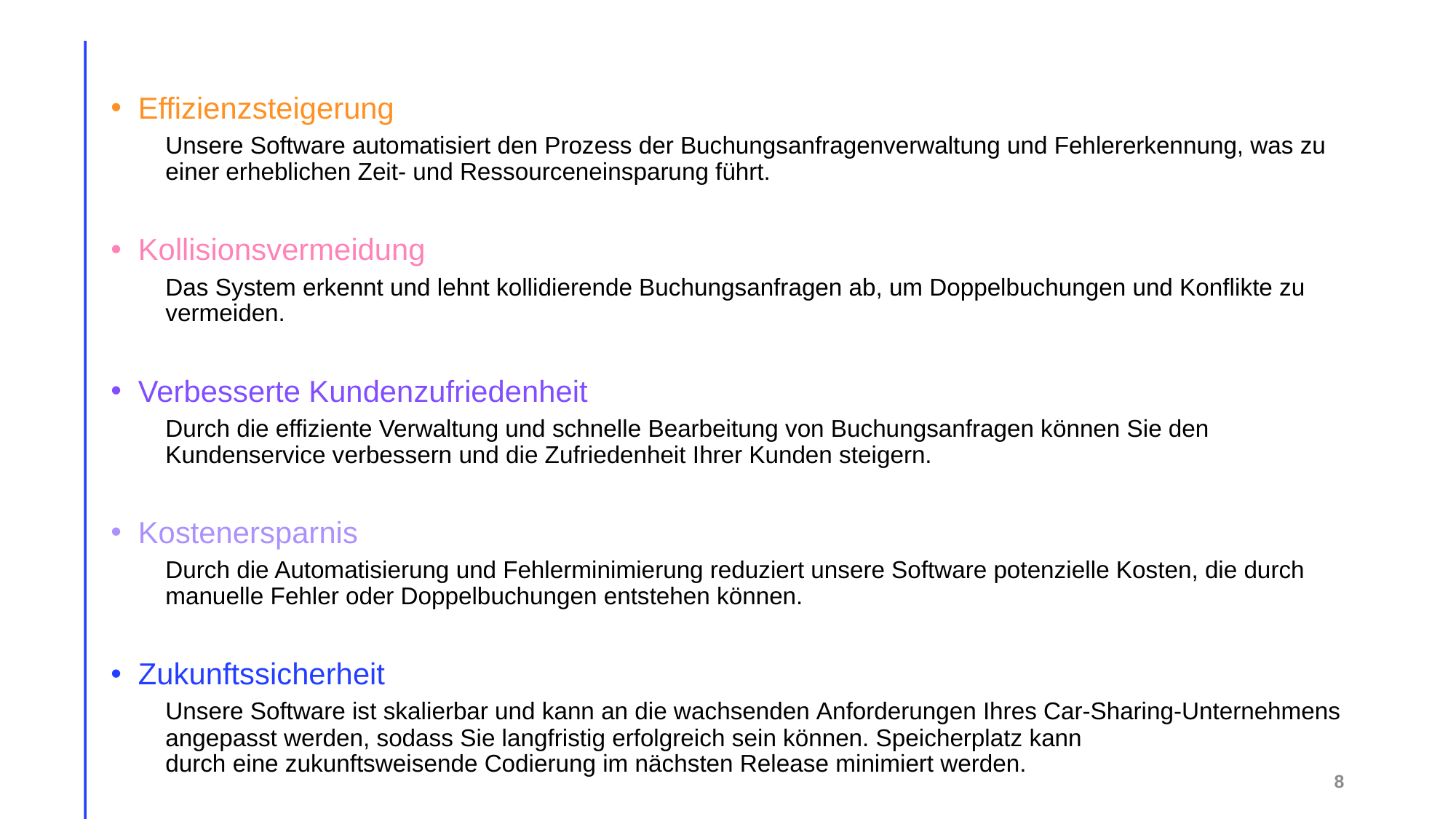

Effizienzsteigerung
Unsere Software automatisiert den Prozess der Buchungsanfragenverwaltung und Fehlererkennung, was zu einer erheblichen Zeit- und Ressourceneinsparung führt.

Kollisionsvermeidung
Das System erkennt und lehnt kollidierende Buchungsanfragen ab, um Doppelbuchungen und Konflikte zu vermeiden.

Verbesserte Kundenzufriedenheit
Durch die effiziente Verwaltung und schnelle Bearbeitung von Buchungsanfragen können Sie den Kundenservice verbessern und die Zufriedenheit Ihrer Kunden steigern.

Kostenersparnis
Durch die Automatisierung und Fehlerminimierung reduziert unsere Software potenzielle Kosten, die durch manuelle Fehler oder Doppelbuchungen entstehen können.

Zukunftssicherheit
Unsere Software ist skalierbar und kann an die wachsenden Anforderungen Ihres Car-Sharing-Unternehmens angepasst werden, sodass Sie langfristig erfolgreich sein können. Speicherplatz kann durch eine zukunftsweisende Codierung im nächsten Release minimiert werden.

8